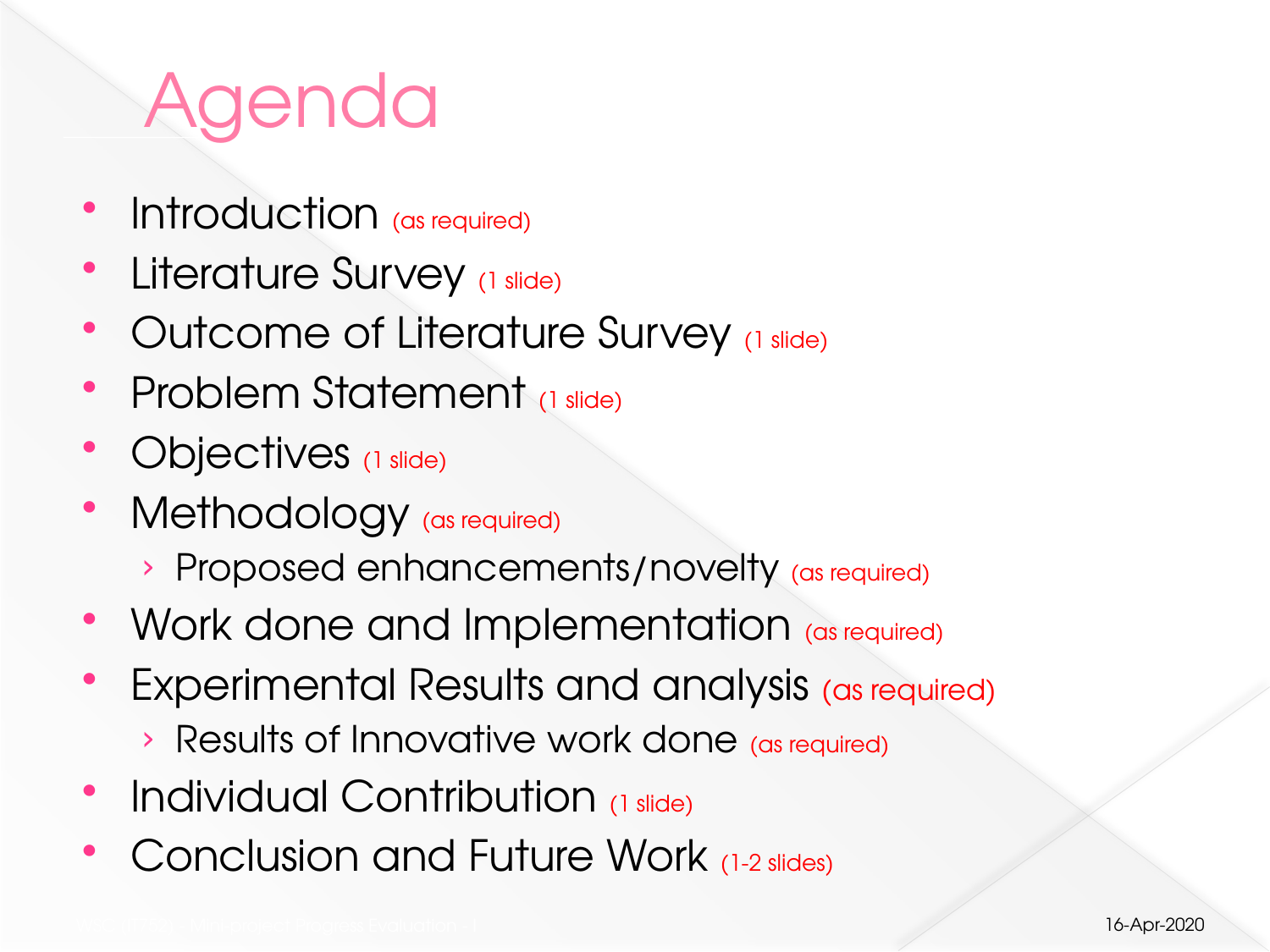

# Agenda
Introduction (as required)
Literature Survey (1 slide)
Outcome of Literature Survey (1 slide)
Problem Statement (1 slide)
Objectives (1 slide)
Methodology (as required)
Proposed enhancements/novelty (as required)
Work done and Implementation (as required)
Experimental Results and analysis (as required)
Results of Innovative work done (as required)
Individual Contribution (1 slide)
Conclusion and Future Work (1-2 slides)
16-Apr-2020
WSC (IT752) - Mini-project Progress Evaluation - I